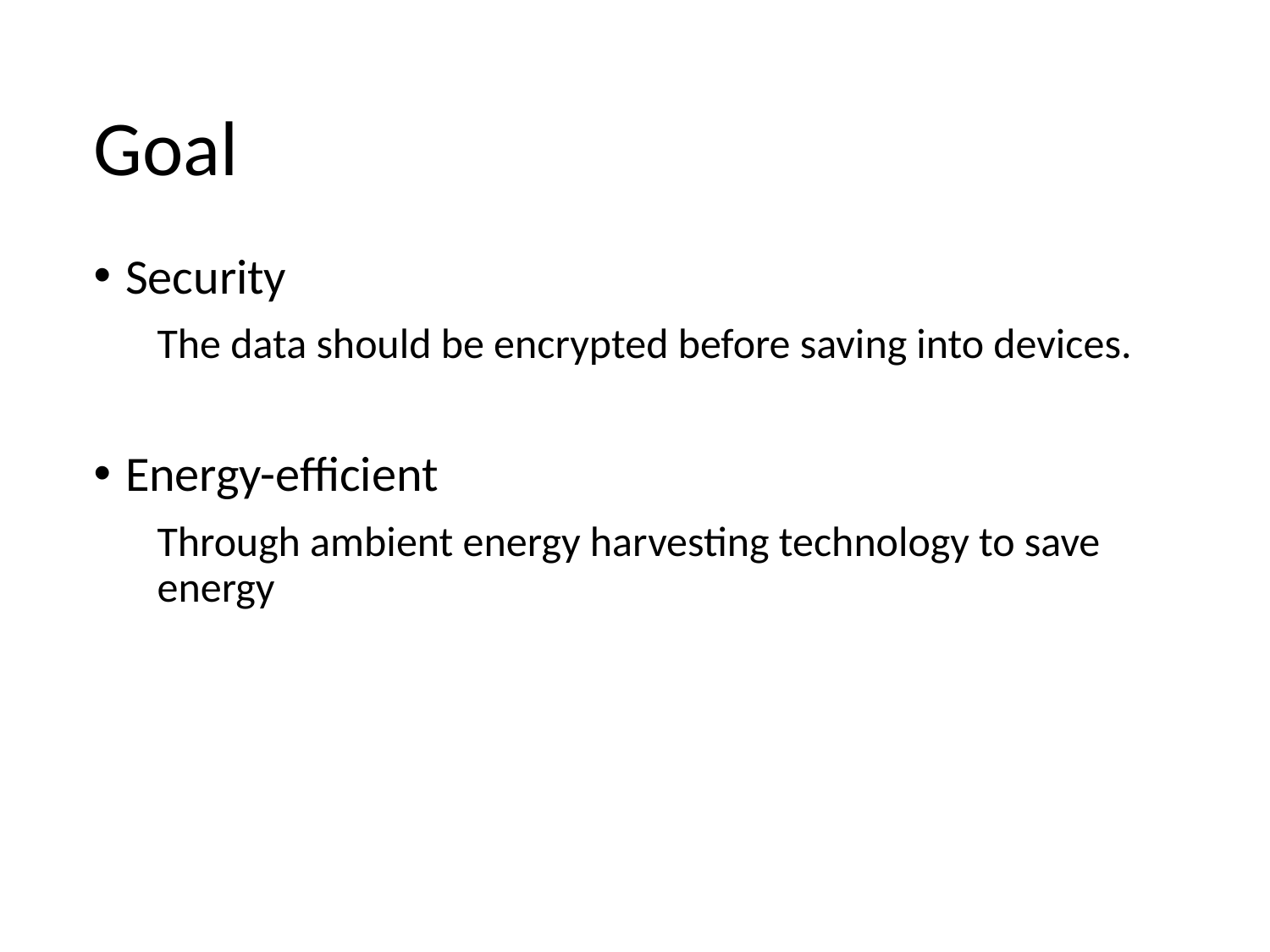

# Goal
Security
The data should be encrypted before saving into devices.

Energy-efficient
Through ambient energy harvesting technology to save energy